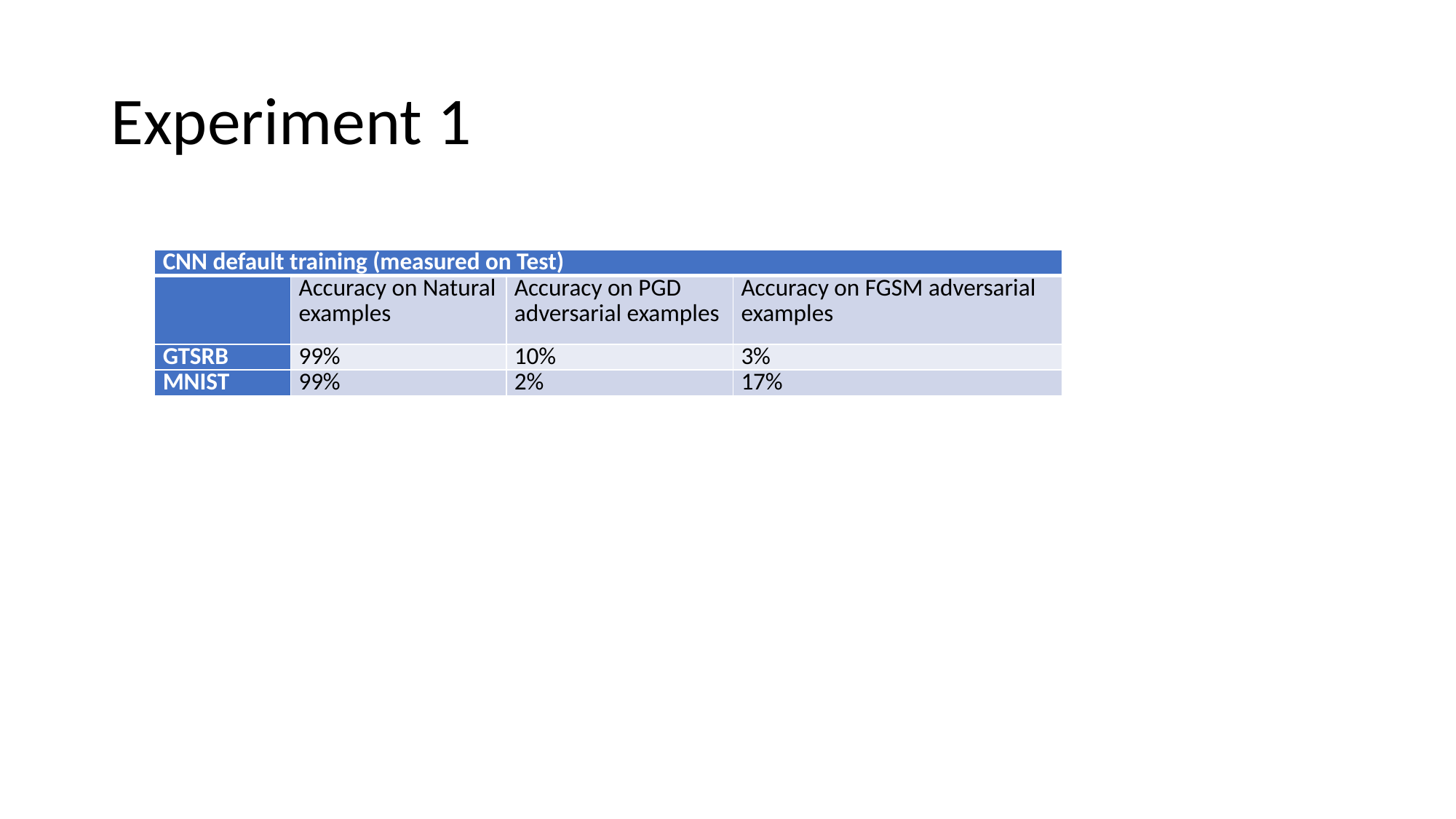

# Experiment 1
| CNN default training (measured on Test) |  |  |  |
| --- | --- | --- | --- |
|  | Accuracy on Natural examples | Accuracy on PGD adversarial examples | Accuracy on FGSM adversarial examples |
| GTSRB | 99% | 10% | 3% |
| MNIST | 99% | 2% | 17% |